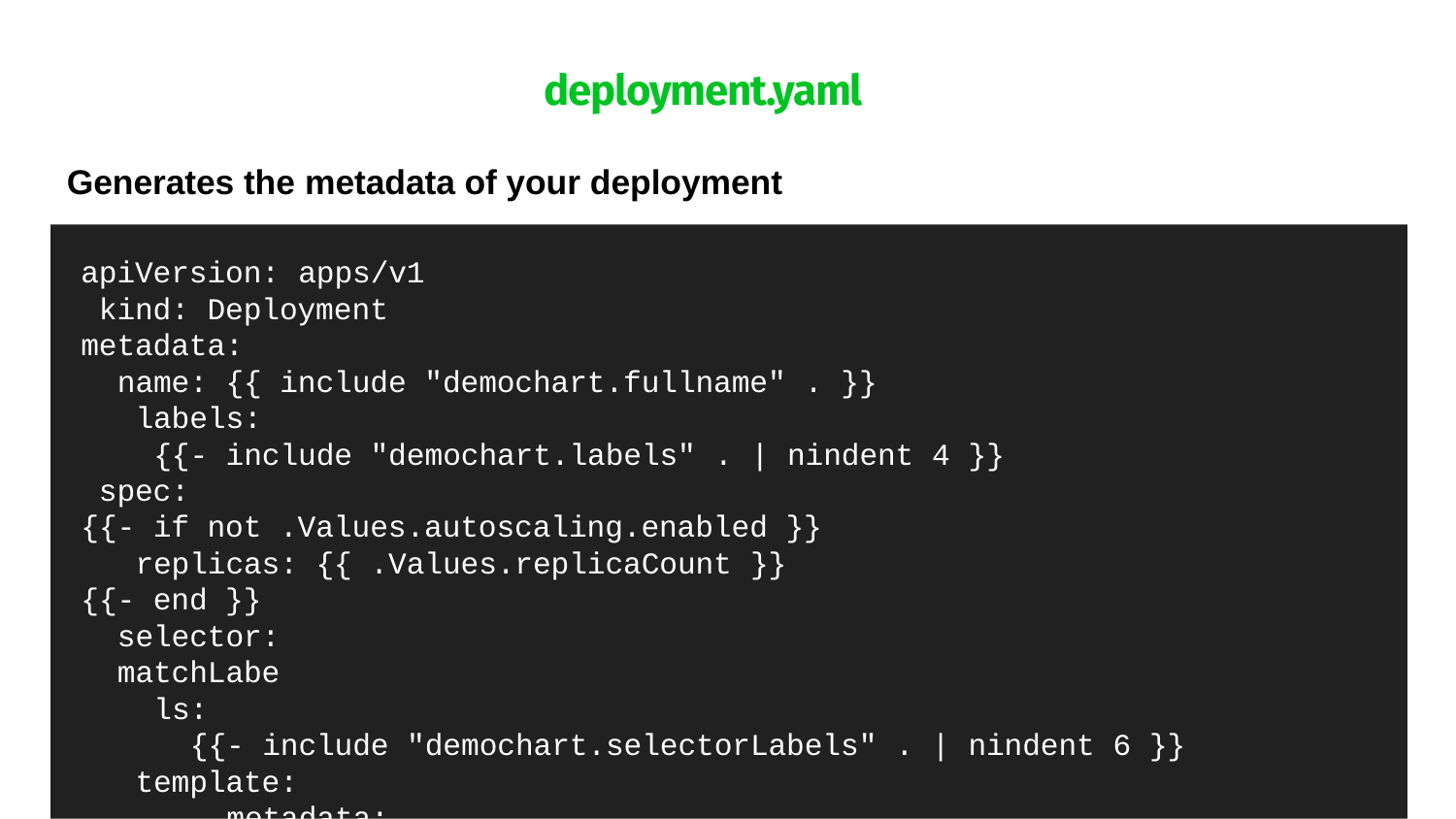

# deployment.yaml
Generates the metadata of your deployment

apiVersion: apps/v1  kind: Deployment  metadata:
name: {{ include "demochart.fullname" . }}  labels:
{{- include "demochart.labels" . | nindent 4 }}  spec:
{{- if not .Values.autoscaling.enabled }}  replicas: {{ .Values.replicaCount }}
{{- end }}  selector:
matchLabels:
{{- include "demochart.selectorLabels" . | nindent 6 }}  template:
metadata: